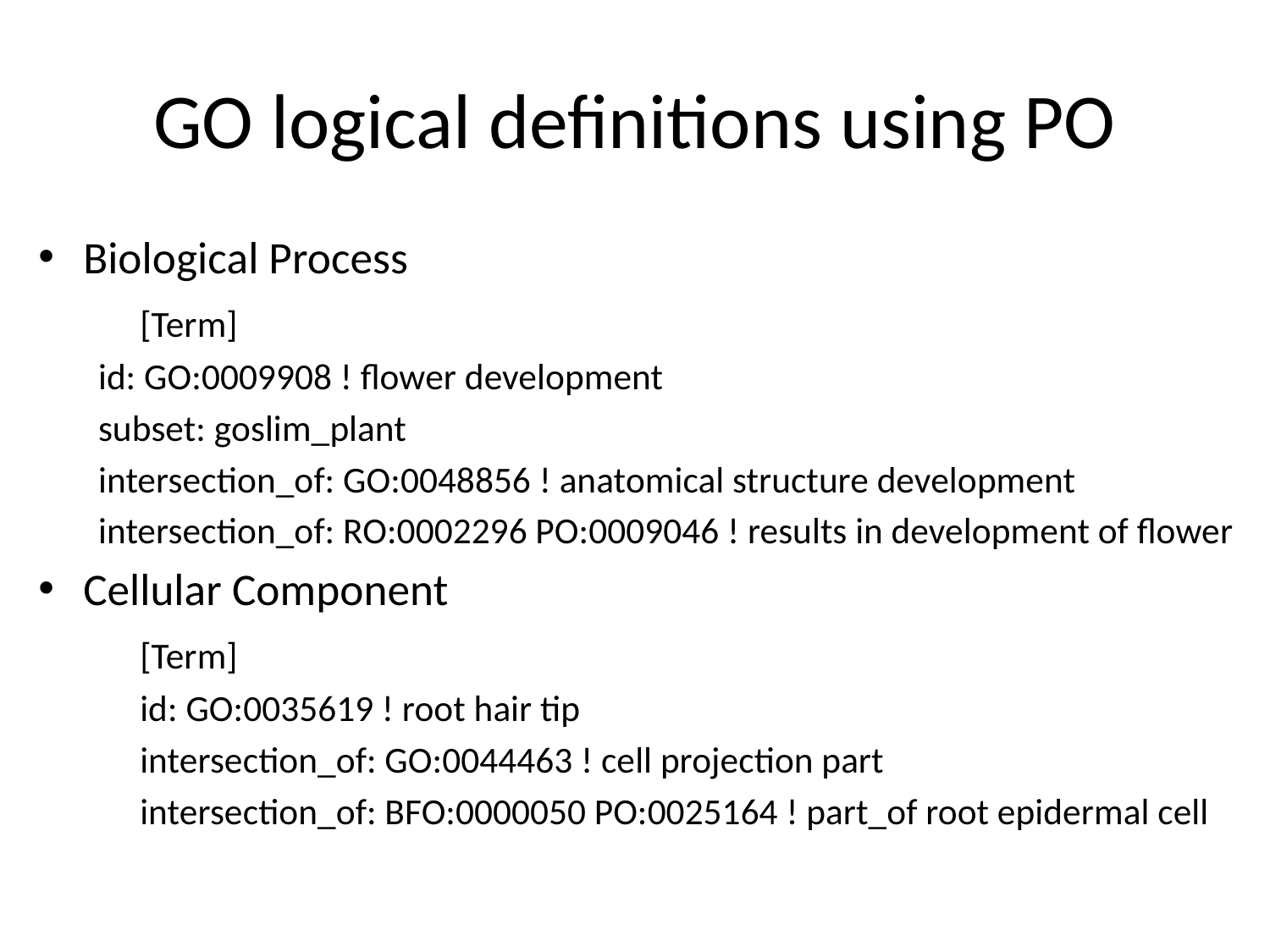

# GO logical definitions using PO
Biological Process
	[Term]
id: GO:0009908 ! flower development
subset: goslim_plant
intersection_of: GO:0048856 ! anatomical structure development
intersection_of: RO:0002296 PO:0009046 ! results in development of flower
Cellular Component
	[Term]
	id: GO:0035619 ! root hair tip
	intersection_of: GO:0044463 ! cell projection part
	intersection_of: BFO:0000050 PO:0025164 ! part_of root epidermal cell